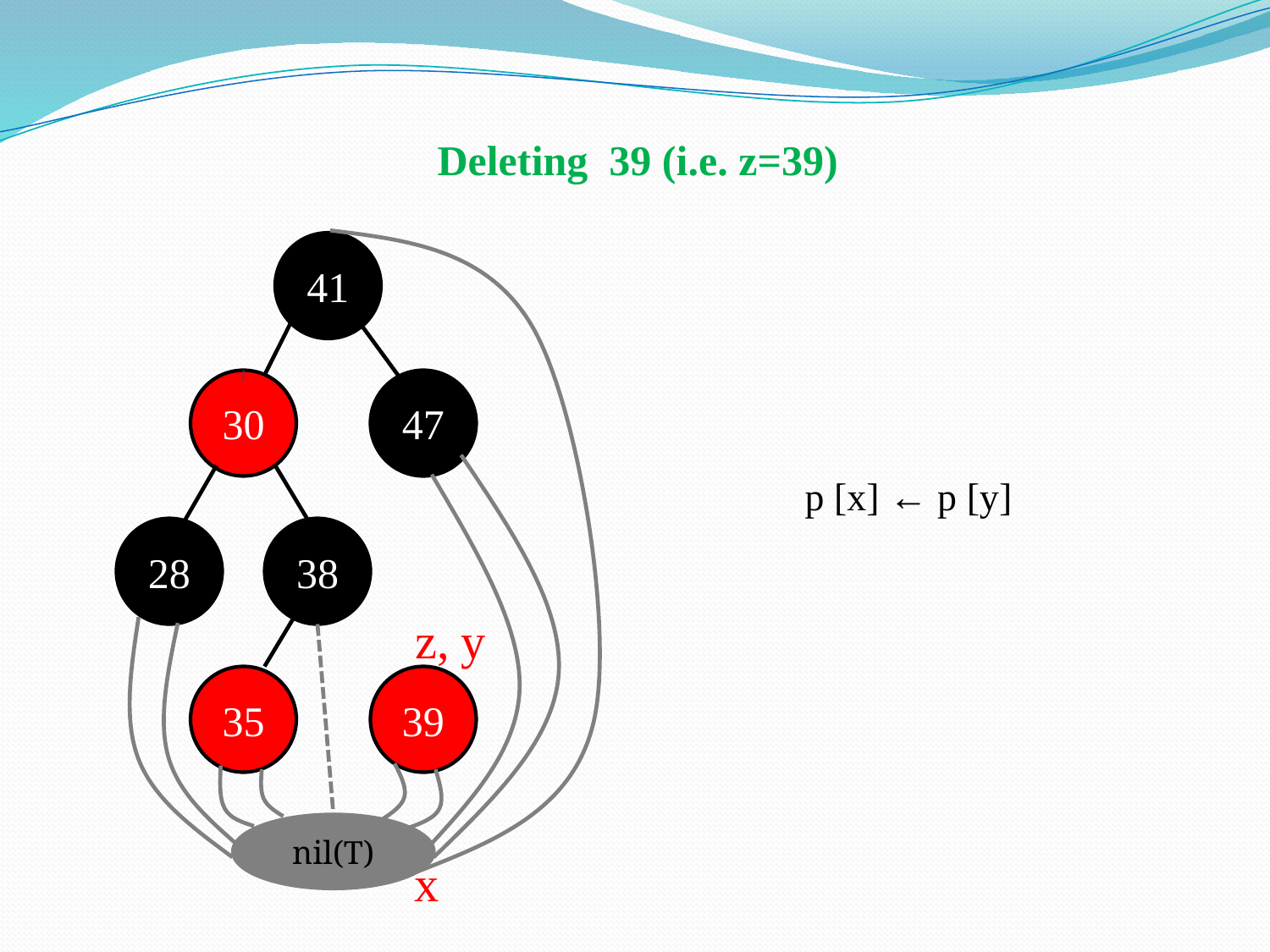

Deleting  39 (i.e. z=39)

41
30
47

 p [x] ← p [y]

28
38

z, y

35
39

nil(T)
x